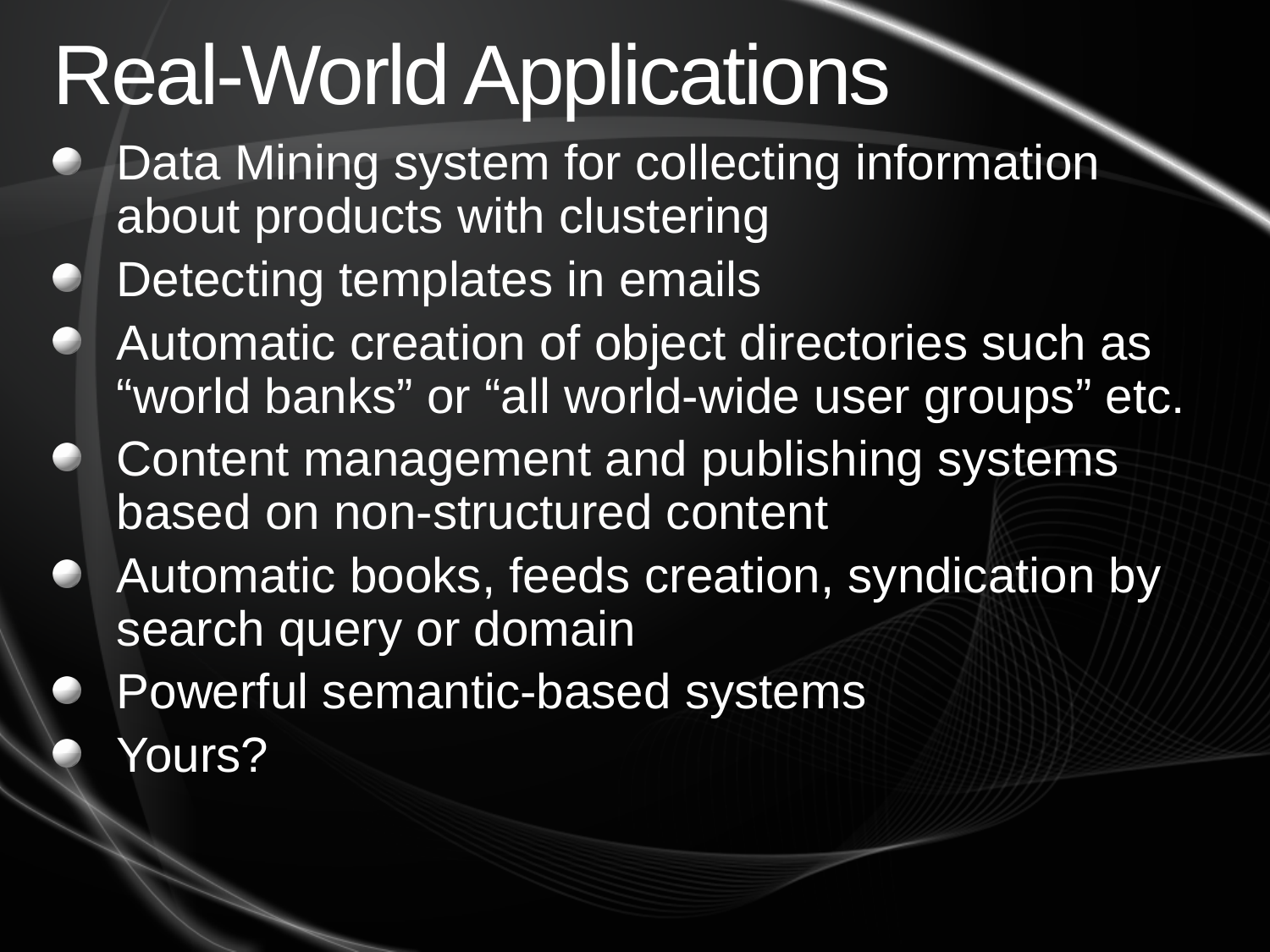

# Real-World Applications
Data Mining system for collecting information about products with clustering
Detecting templates in emails
Automatic creation of object directories such as “world banks” or “all world-wide user groups” etc.
Content management and publishing systems based on non-structured content
Automatic books, feeds creation, syndication by search query or domain
Powerful semantic-based systems
Yours?